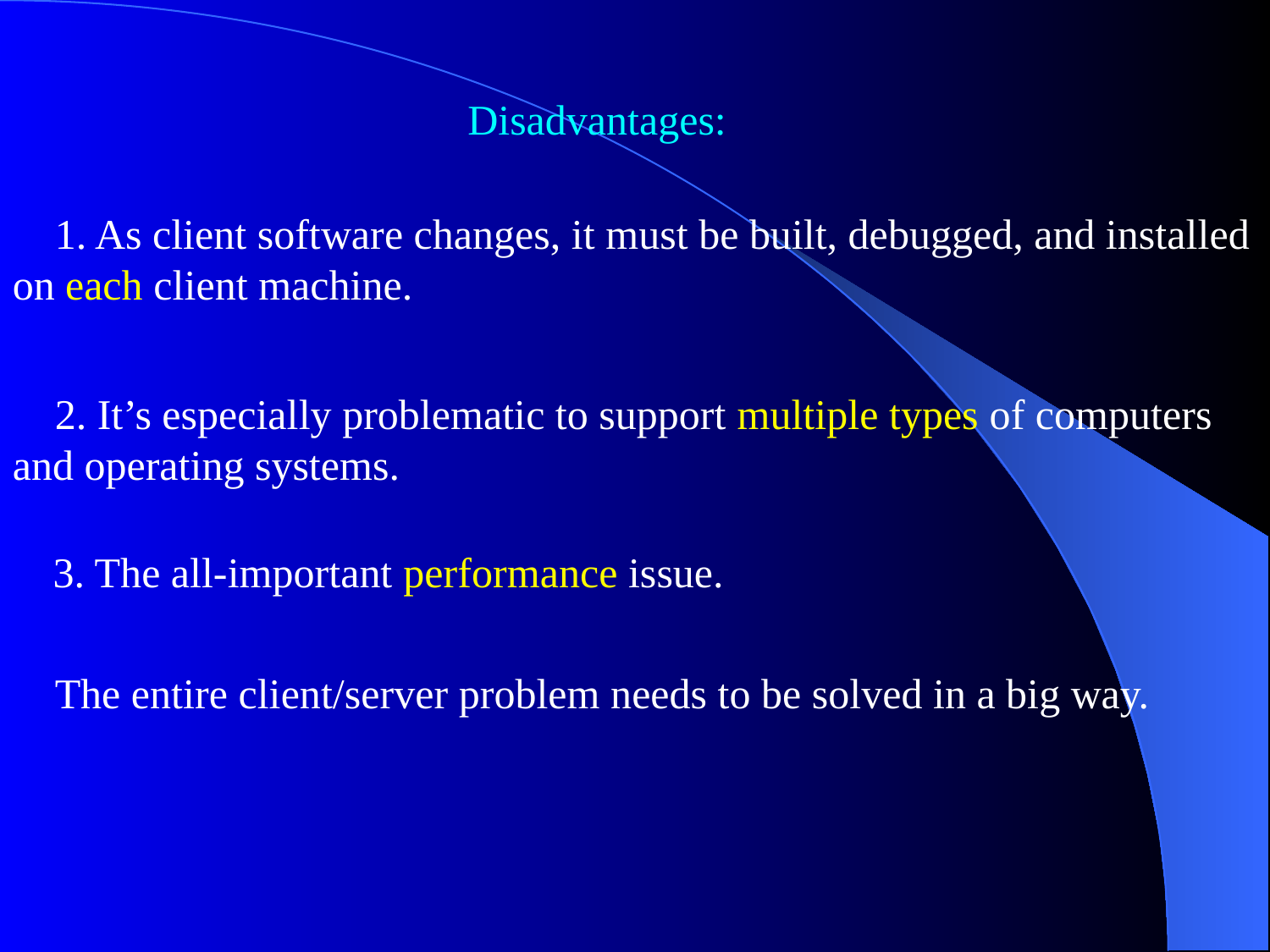

Disadvantages:
    1. As client software changes, it must be built, debugged, and installed on each client machine.

    2. It’s especially problematic to support multiple types of computers and operating systems.

    3. The all-important performance issue.

The entire client/server problem needs to be solved in a big way.